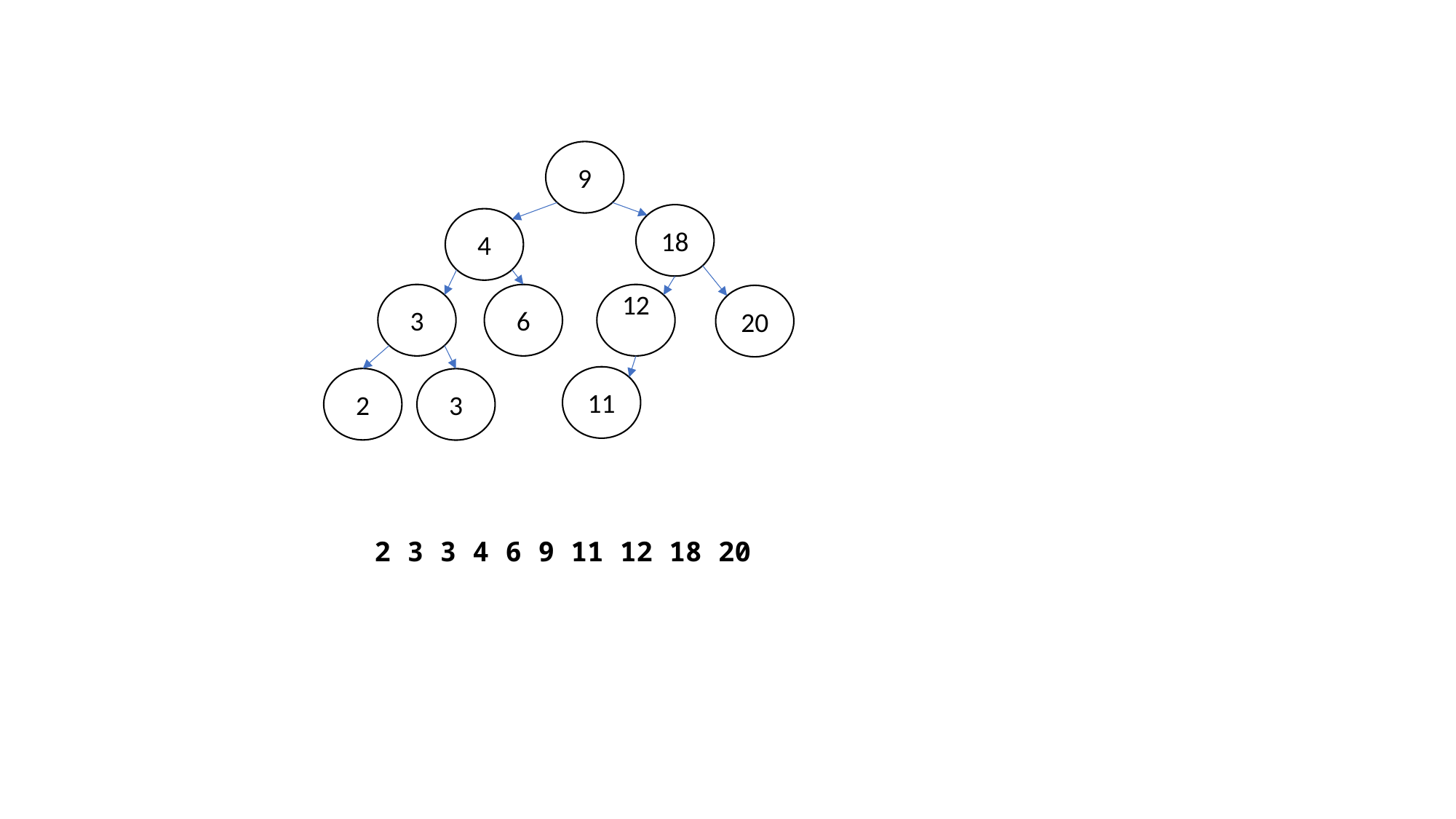

9
18
4
6
12

3
20
11
2
3
2 3 3 4 6 9 11 12 18 20